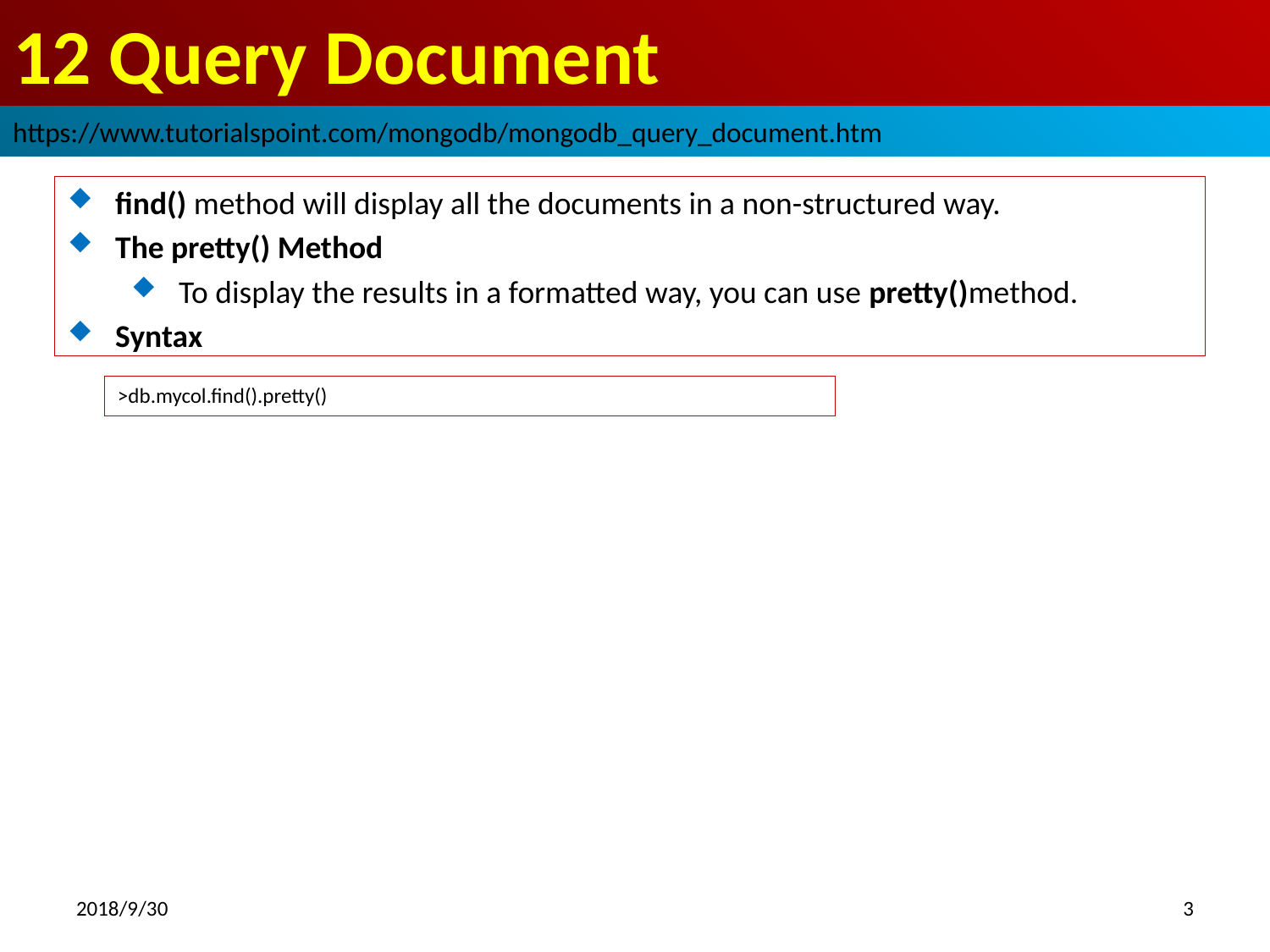

# 12 Query Document
https://www.tutorialspoint.com/mongodb/mongodb_query_document.htm
find() method will display all the documents in a non-structured way.
The pretty() Method
To display the results in a formatted way, you can use pretty()method.
Syntax

>db.mycol.find().pretty()
2018/9/30
3